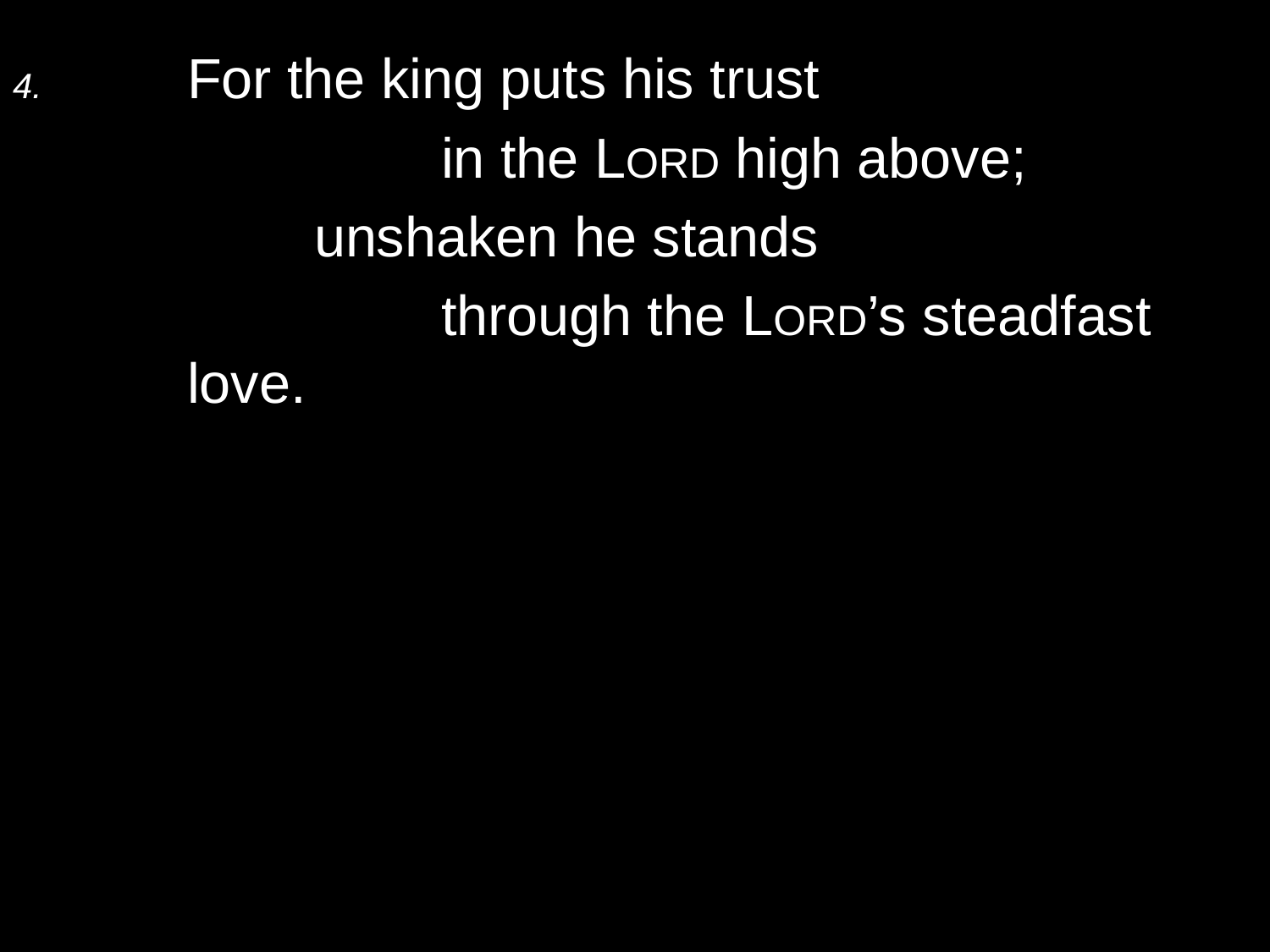

4.	For the king puts his trust
			in the Lord high above;
		unshaken he stands
			through the Lord’s steadfast love.